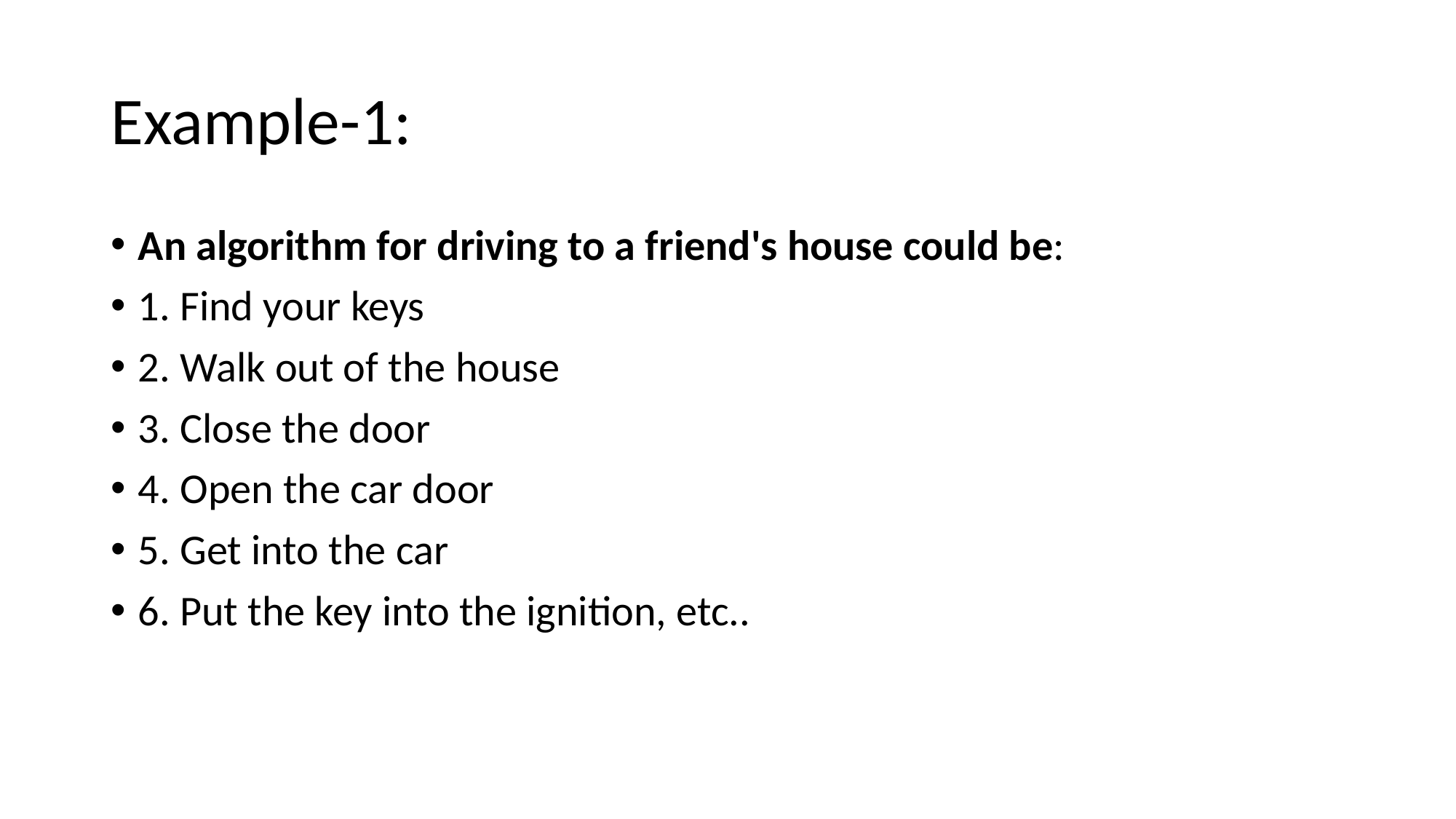

# Example-1:
An algorithm for driving to a friend's house could be:
1. Find your keys
2. Walk out of the house
3. Close the door
4. Open the car door
5. Get into the car
6. Put the key into the ignition, etc..